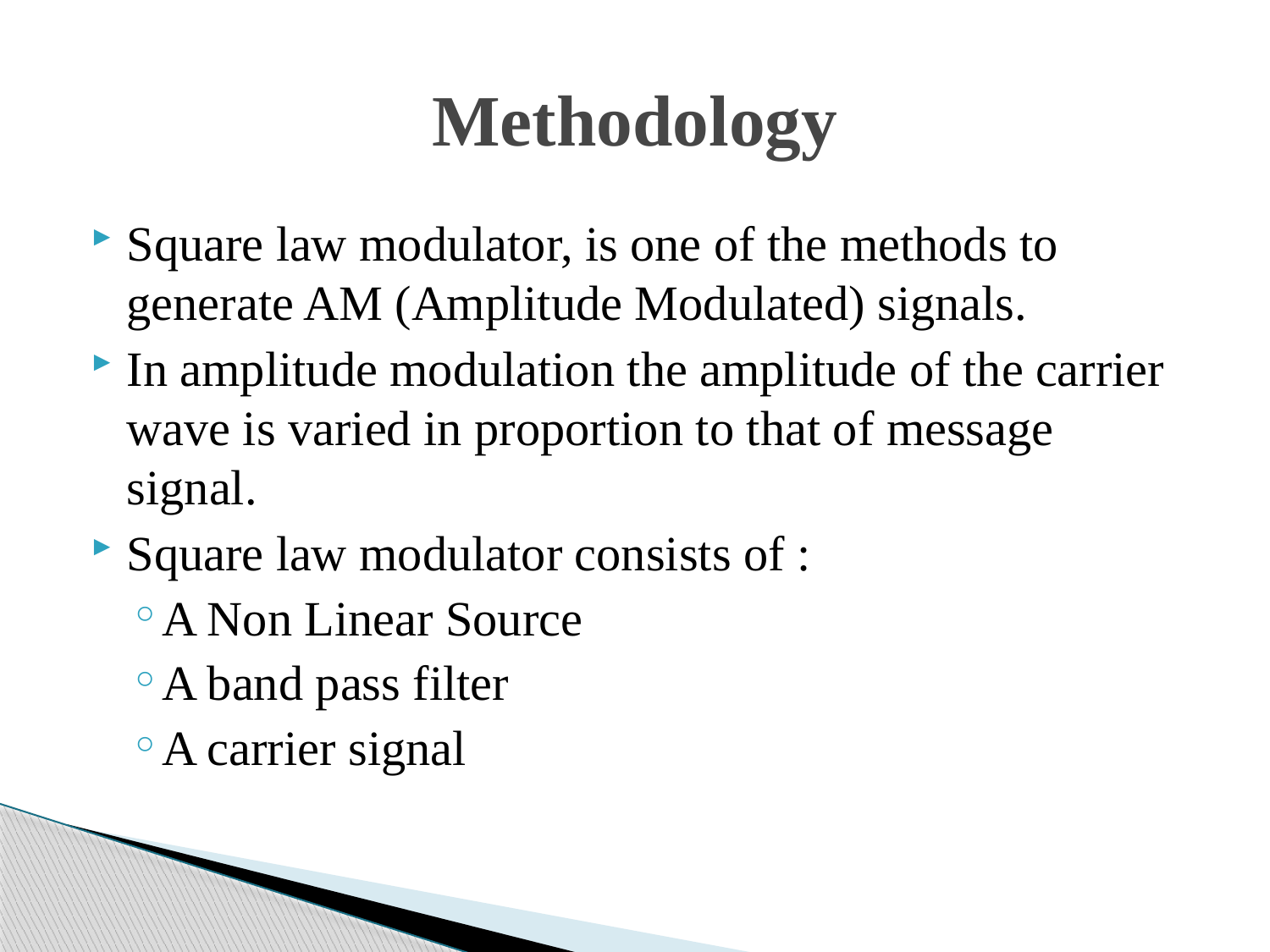

# Methodology
Square law modulator, is one of the methods to generate AM (Amplitude Modulated) signals.
In amplitude modulation the amplitude of the carrier wave is varied in proportion to that of message signal.
Square law modulator consists of :
A Non Linear Source
A band pass filter
A carrier signal